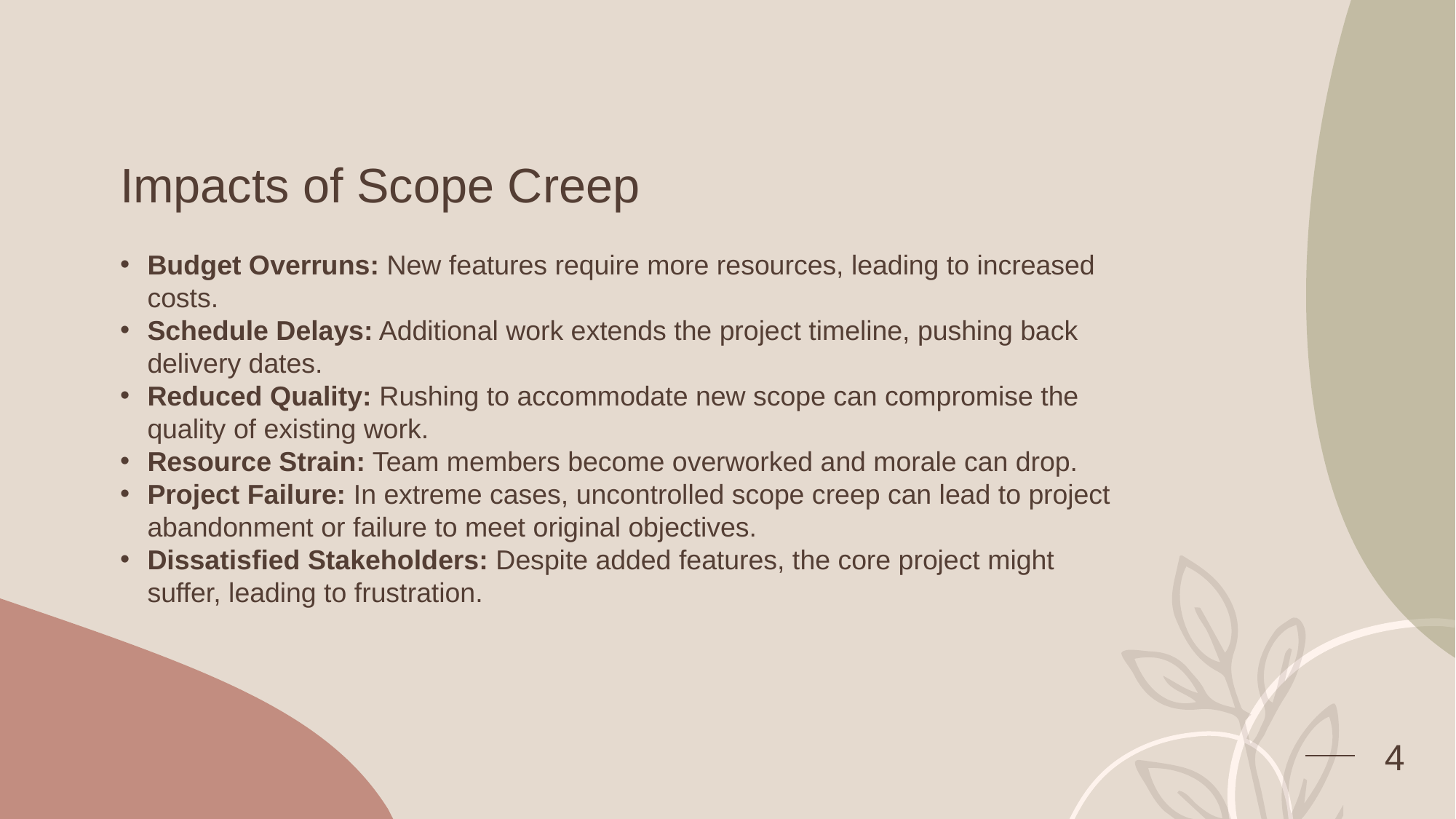

# Impacts of Scope Creep
Budget Overruns: New features require more resources, leading to increased costs.
Schedule Delays: Additional work extends the project timeline, pushing back delivery dates.
Reduced Quality: Rushing to accommodate new scope can compromise the quality of existing work.
Resource Strain: Team members become overworked and morale can drop.
Project Failure: In extreme cases, uncontrolled scope creep can lead to project abandonment or failure to meet original objectives.
Dissatisfied Stakeholders: Despite added features, the core project might suffer, leading to frustration.
4